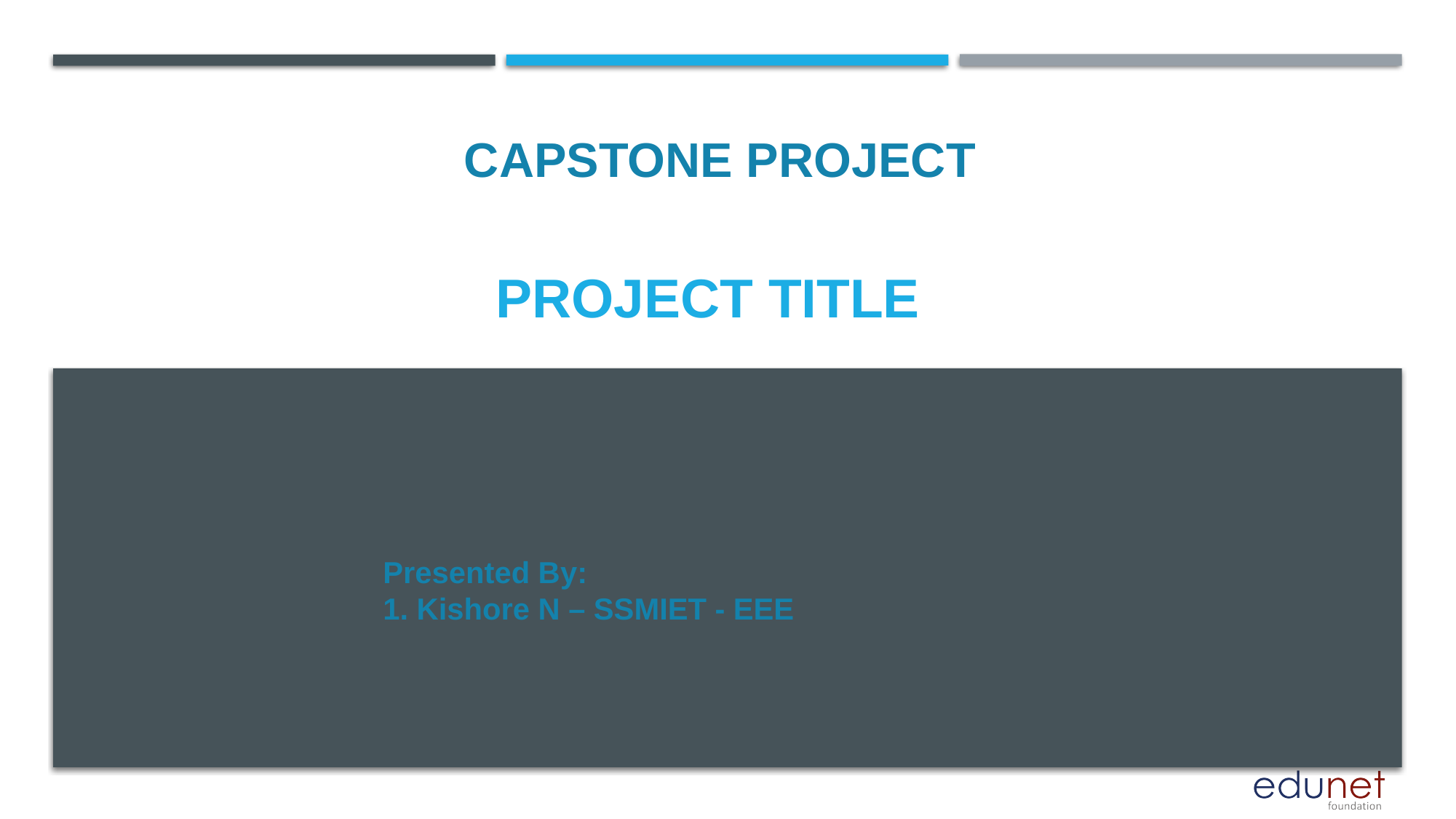

CAPSTONE PROJECT
# PROJECT TITLE
Presented By:
1. Kishore N – SSMIET - EEE